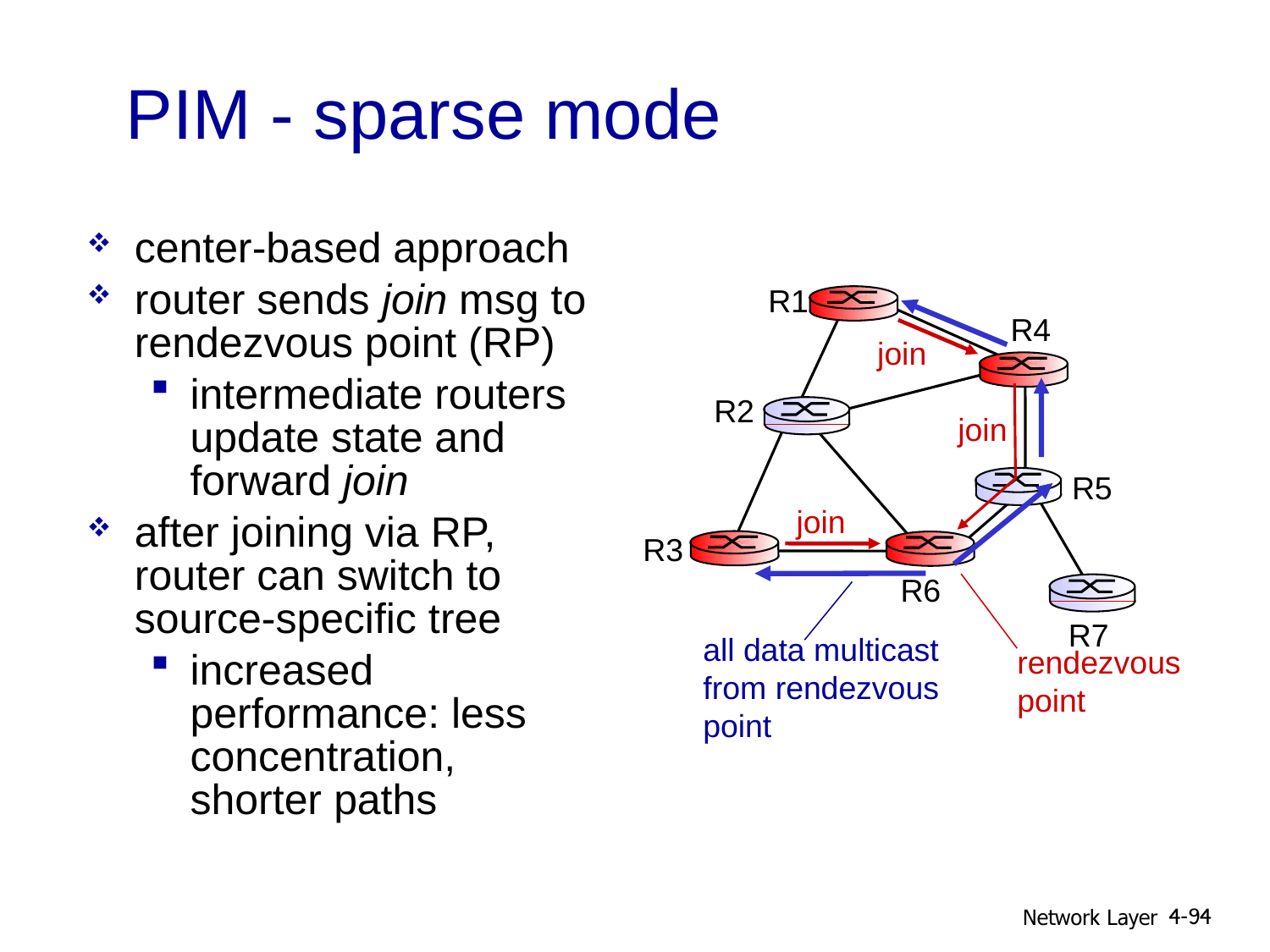

# PIM - sparse mode
center-based approach
router sends join msg to rendezvous point (RP)
intermediate routers update state and forward join
after joining via RP, router can switch to source-specific tree
increased performance: less concentration, shorter paths
R1

R4

join

R2

join

R5

join
R3

R6

R7

all data multicast
from rendezvous
point
rendezvous
point
4-94
Network Layer